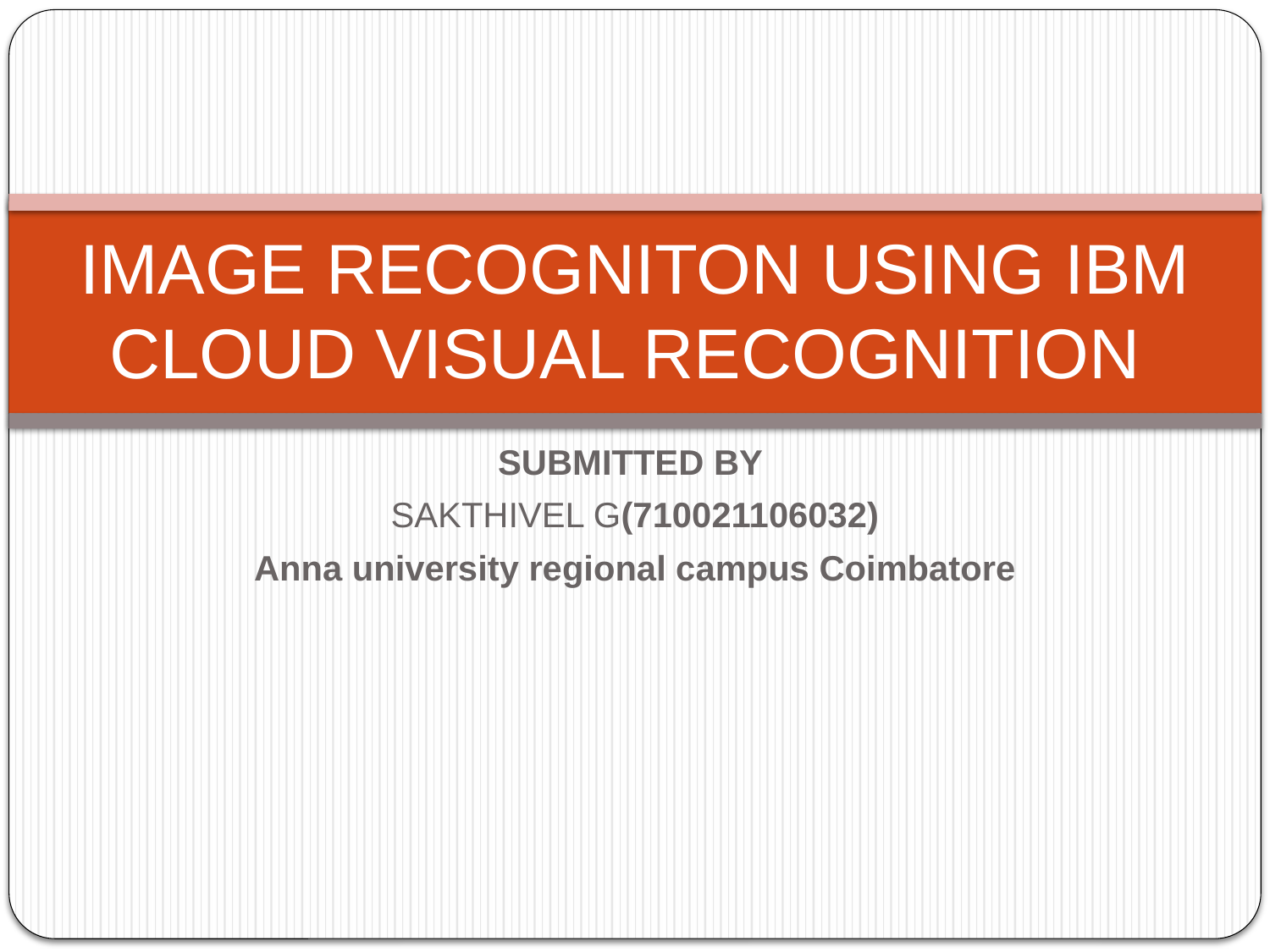

# IMAGE RECOGNITON USING IBM CLOUD VISUAL RECOGNITION
SUBMITTED BY
SAKTHIVEL G(710021106032)
Anna university regional campus Coimbatore